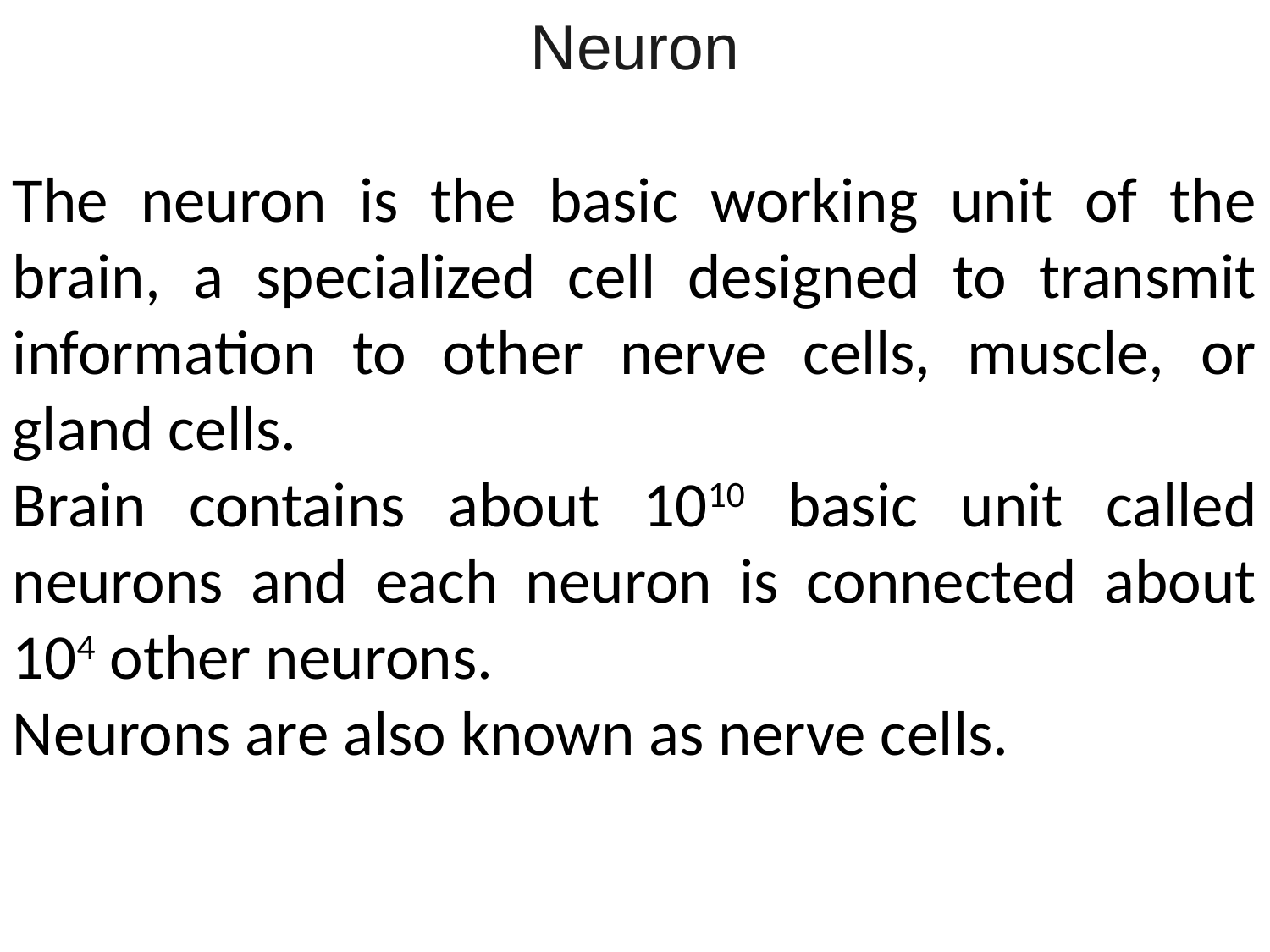

Neuron

The neuron is the basic working unit of the brain, a specialized cell designed to transmit information to other nerve cells, muscle, or gland cells.
Brain contains about 1010 basic unit called neurons and each neuron is connected about 104 other neurons.
Neurons are also known as nerve cells.